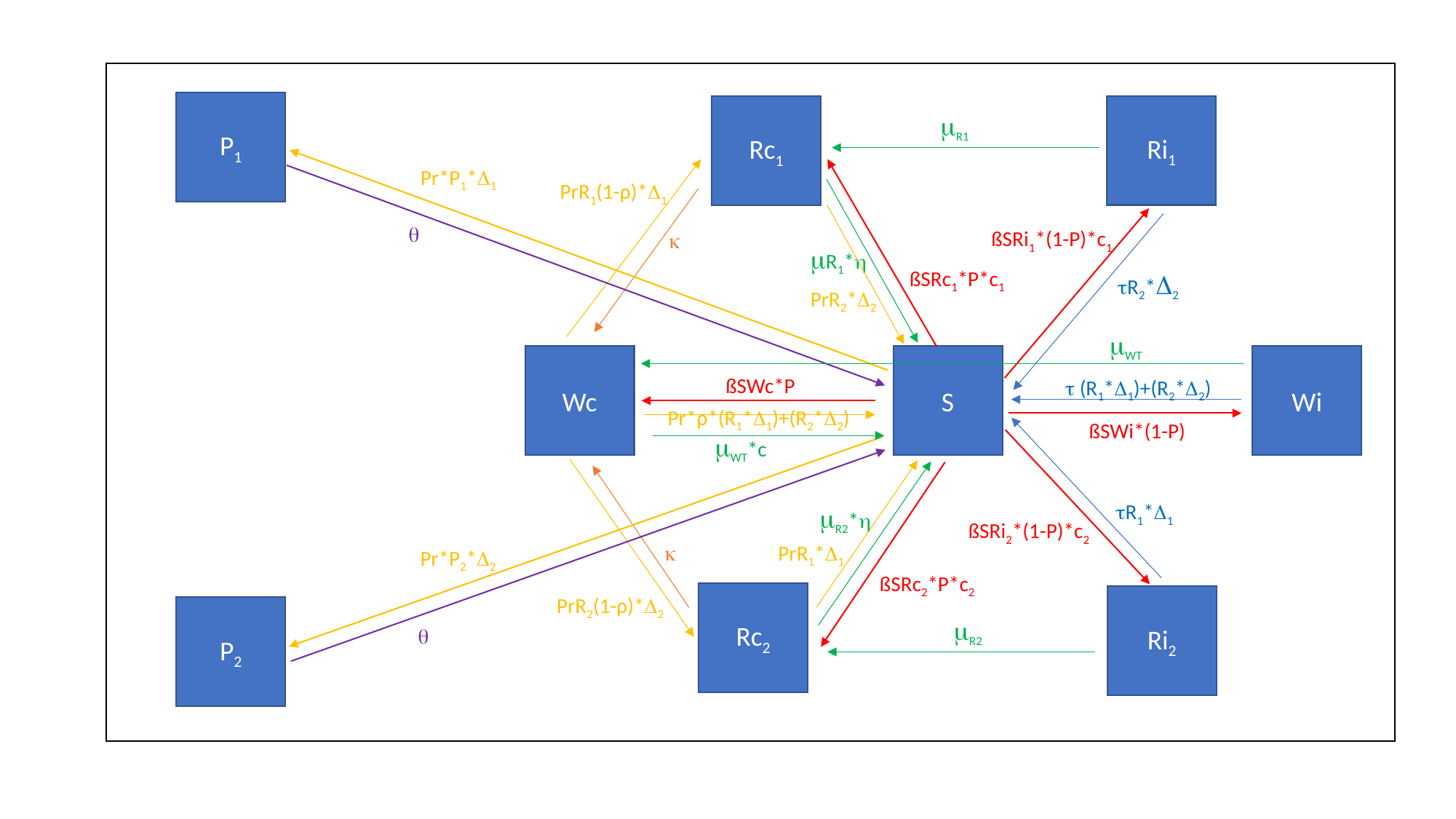

P1
Ri1
Rc1
μR1
Pr*P1*Δ1
PrR1(1-ρ)*Δ1
θ
ßSRi1*(1-P)*c1
κ
μR1*η
ßSRc1*P*c1
τR2*Δ2
PrR2*Δ2
μWT
Wc
S
Wi
ßSWc*P
τ (R1*Δ1)+(R2*Δ2)
Pr*ρ*(R1*Δ1)+(R2*Δ2)
ßSWi*(1-P)
μWT*c
τR1*Δ1
μR2*η
ßSRi2*(1-P)*c2
κ
PrR1*Δ1
Pr*P2*Δ2
ßSRc2*P*c2
Rc2
Ri2
PrR2(1-ρ)*Δ2
P2
μR2
θ